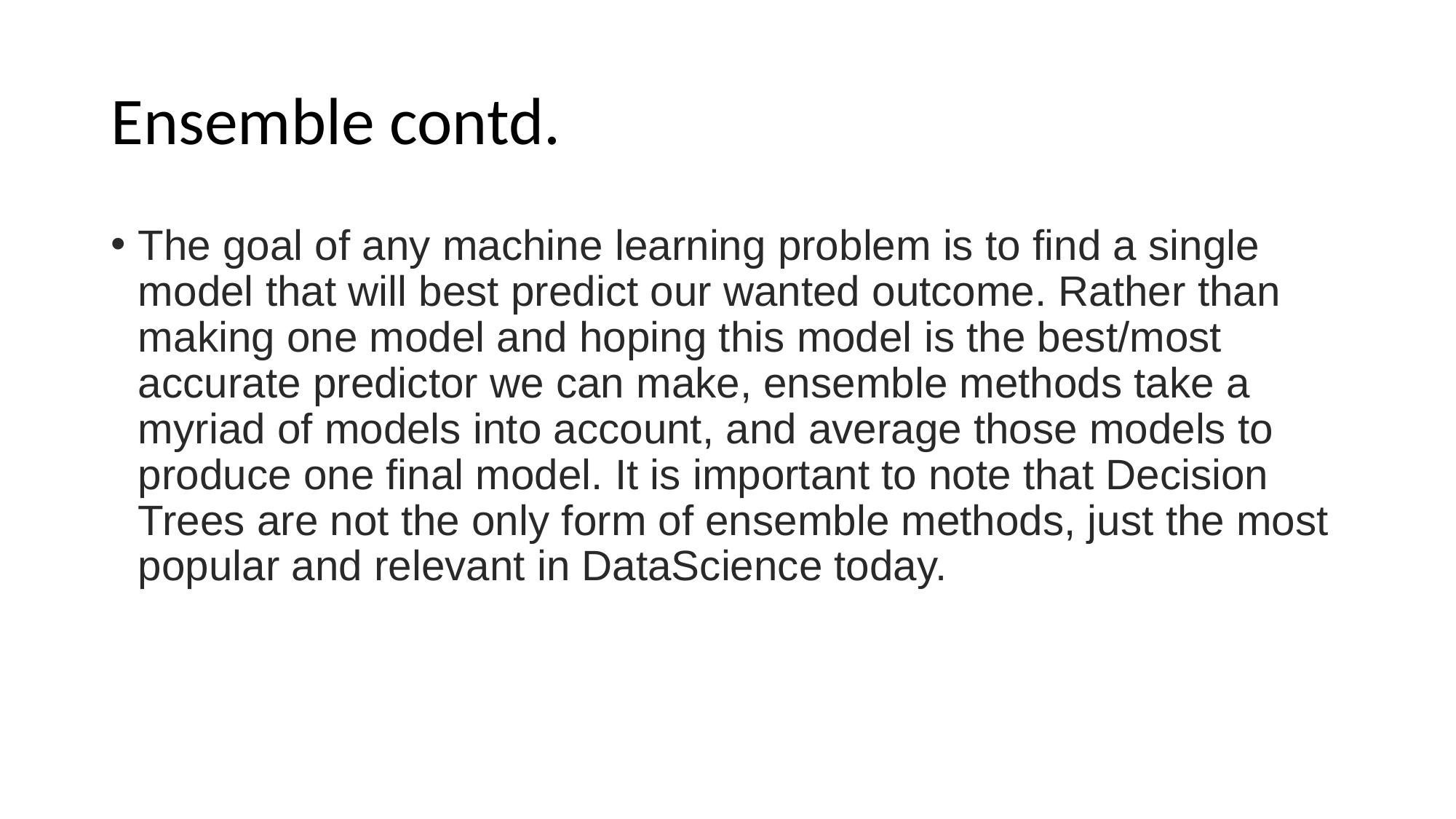

# Ensemble contd.
The goal of any machine learning problem is to find a single model that will best predict our wanted outcome. Rather than making one model and hoping this model is the best/most accurate predictor we can make, ensemble methods take a myriad of models into account, and average those models to produce one final model. It is important to note that Decision Trees are not the only form of ensemble methods, just the most popular and relevant in DataScience today.